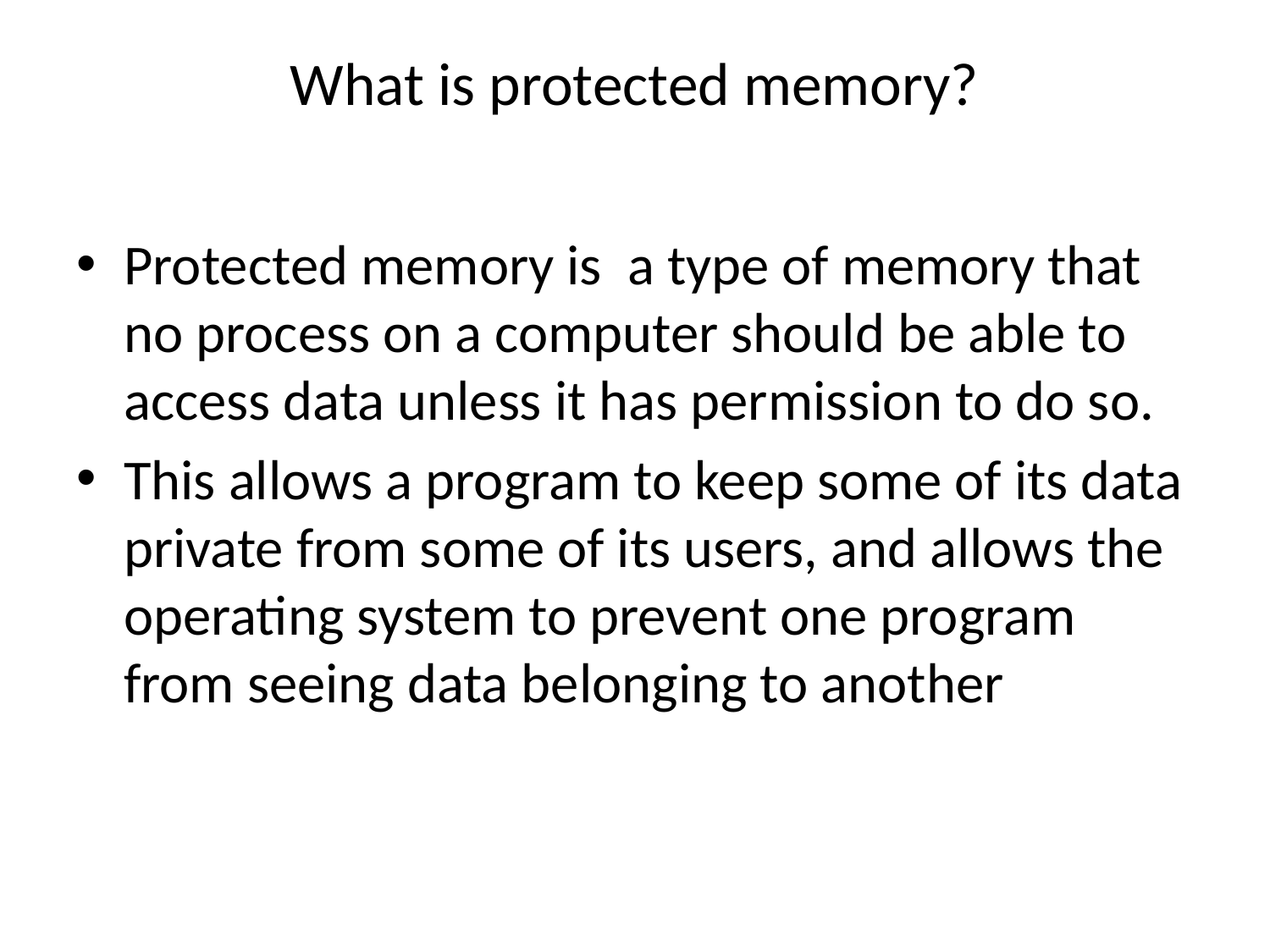

# What is protected memory?
Protected memory is  a type of memory that  no process on a computer should be able to access data unless it has permission to do so.
This allows a program to keep some of its data private from some of its users, and allows the operating system to prevent one program from seeing data belonging to another